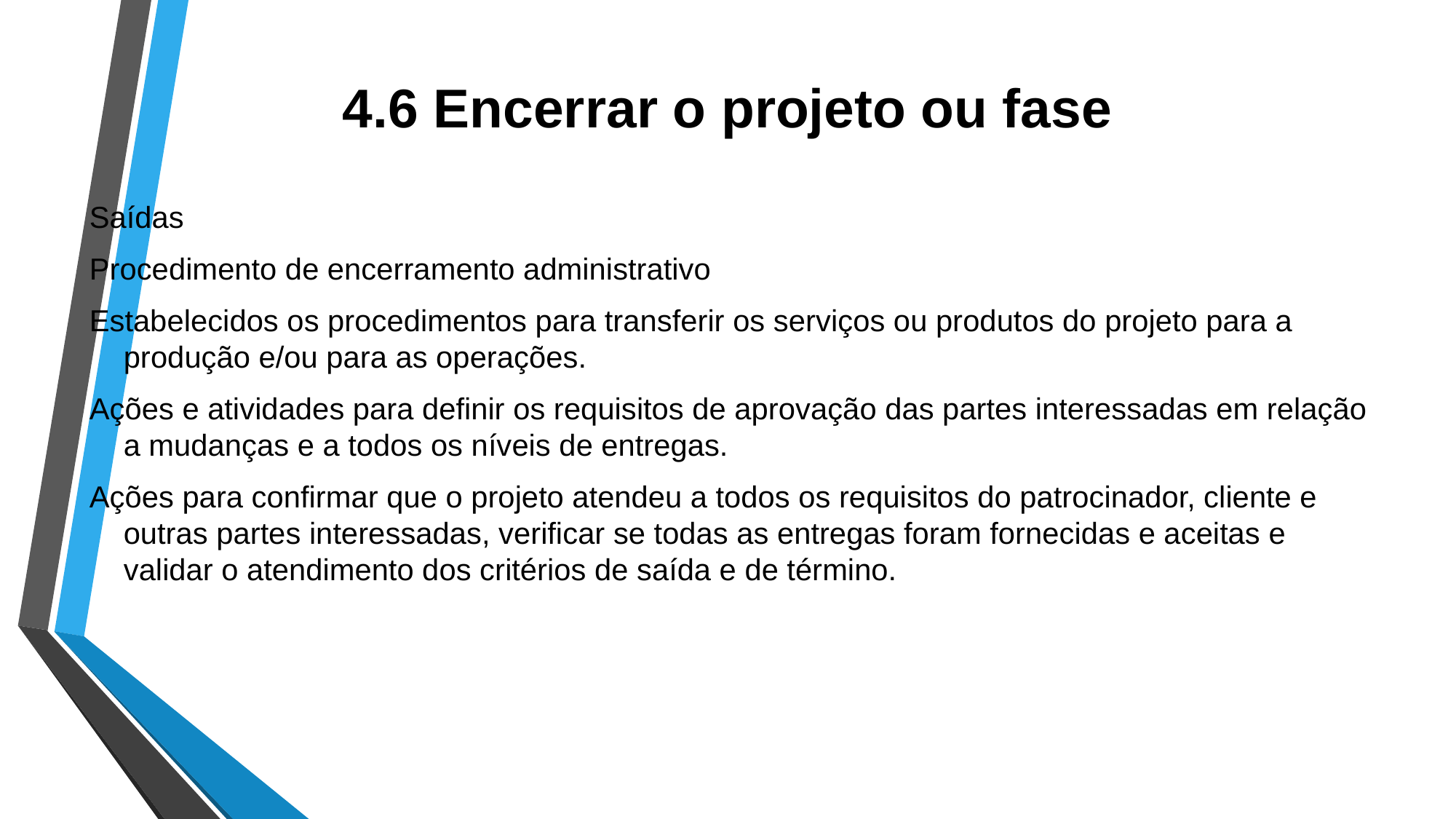

# 4.6 Encerrar o projeto ou fase
Saídas
Procedimento de encerramento administrativo
Estabelecidos os procedimentos para transferir os serviços ou produtos do projeto para a produção e/ou para as operações.
Ações e atividades para definir os requisitos de aprovação das partes interessadas em relação a mudanças e a todos os níveis de entregas.
Ações para confirmar que o projeto atendeu a todos os requisitos do patrocinador, cliente e outras partes interessadas, verificar se todas as entregas foram fornecidas e aceitas e validar o atendimento dos critérios de saída e de término.